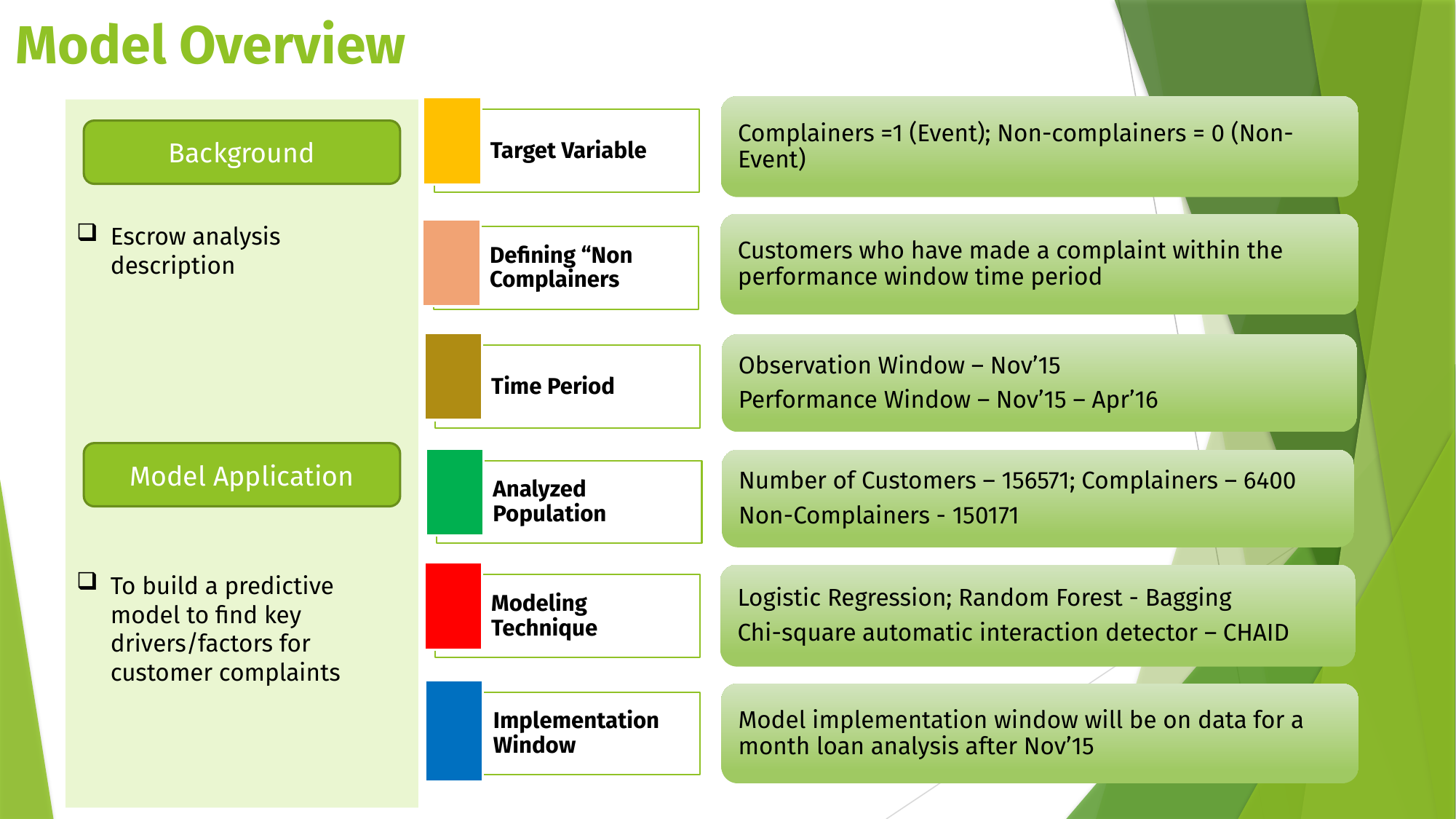

# Model Overview
Complainers =1 (Event); Non-complainers = 0 (Non-Event)
Customers who have made a complaint within the performance window time period
Observation Window – Nov’15
Performance Window – Nov’15 – Apr’16
Logistic Regression; Random Forest - Bagging
Chi-square automatic interaction detector – CHAID
Model implementation window will be on data for a month loan analysis after Nov’15
Number of Customers – 156571; Complainers – 6400
Non-Complainers - 150171
Target Variable
Defining “Non Complainers
Time Period
Analyzed Population
Modeling Technique
Implementation Window

Escrow analysis description

To build a predictive model to find key drivers/factors for customer complaints

Background
Model Application